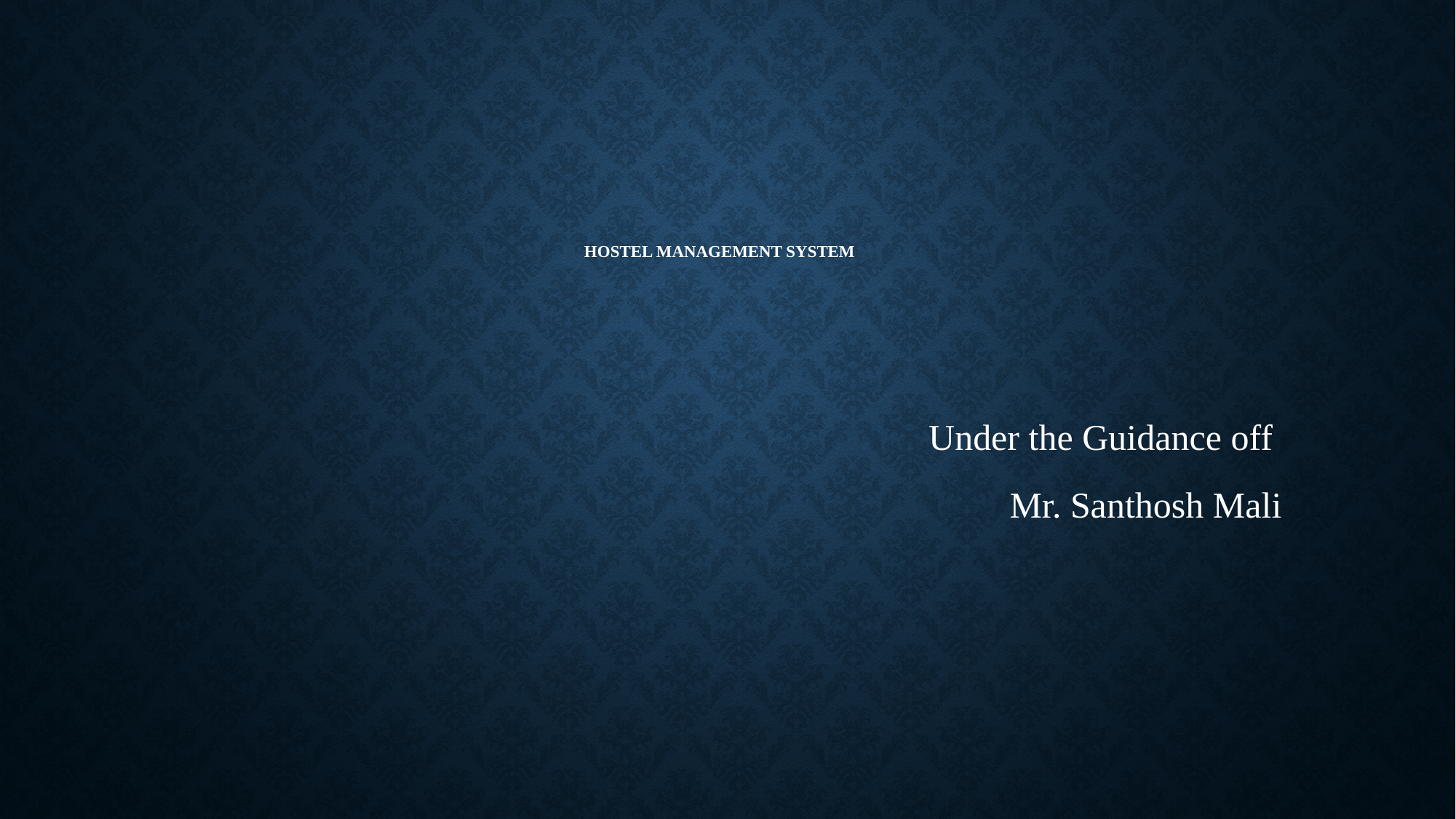

# HOSTEL MANAGEMENT SYSTEm
Under the Guidance off
   Mr. Santhosh Mali